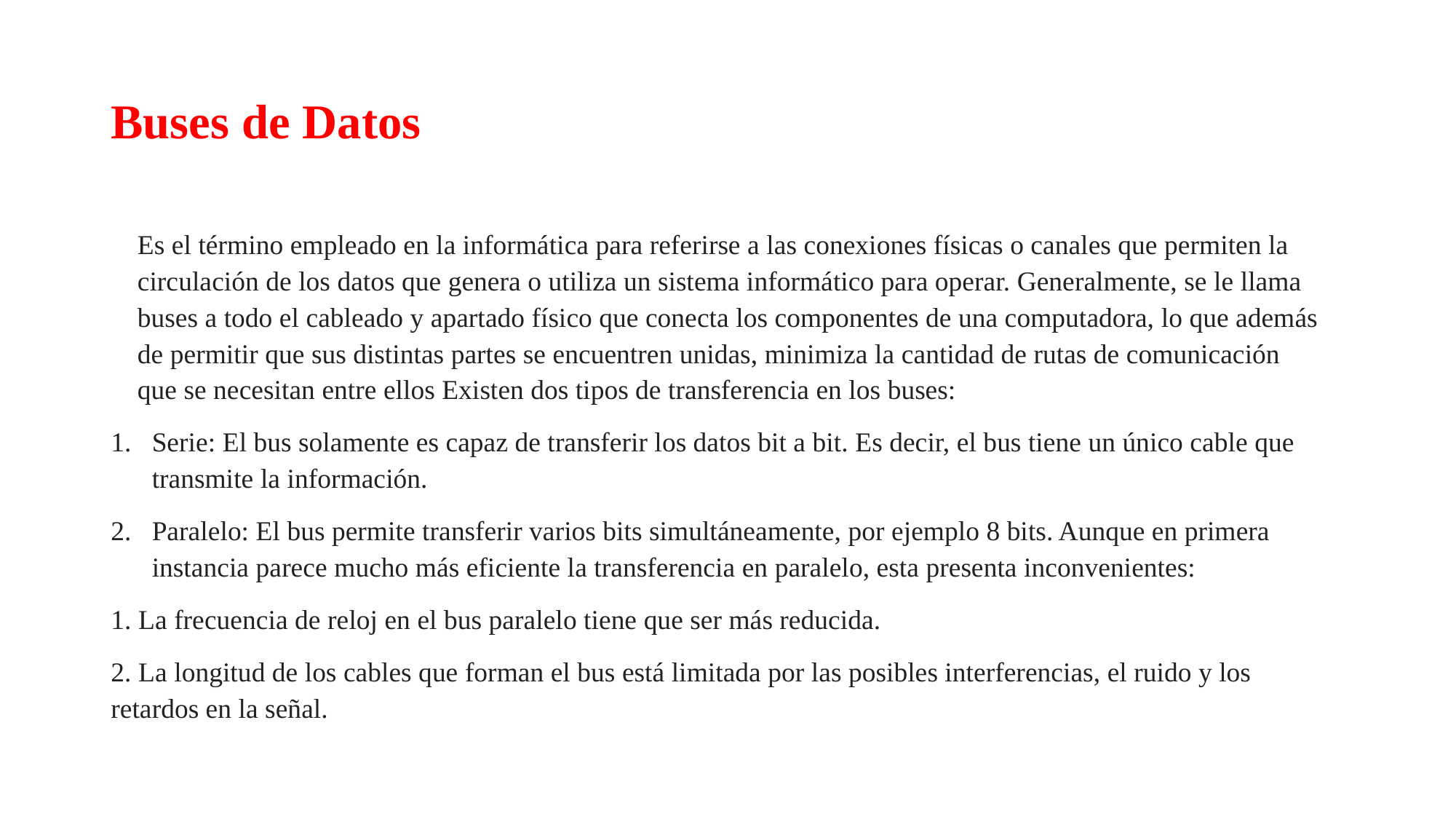

# Buses de Datos
Es el término empleado en la informática para referirse a las conexiones físicas o canales que permiten la circulación de los datos que genera o utiliza un sistema informático para operar. Generalmente, se le llama buses a todo el cableado y apartado físico que conecta los componentes de una computadora, lo que además de permitir que sus distintas partes se encuentren unidas, minimiza la cantidad de rutas de comunicación que se necesitan entre ellos Existen dos tipos de transferencia en los buses:
Serie: El bus solamente es capaz de transferir los datos bit a bit. Es decir, el bus tiene un único cable que transmite la información.
Paralelo: El bus permite transferir varios bits simultáneamente, por ejemplo 8 bits. Aunque en primera instancia parece mucho más eficiente la transferencia en paralelo, esta presenta inconvenientes:
1. La frecuencia de reloj en el bus paralelo tiene que ser más reducida.
2. La longitud de los cables que forman el bus está limitada por las posibles interferencias, el ruido y los retardos en la señal.